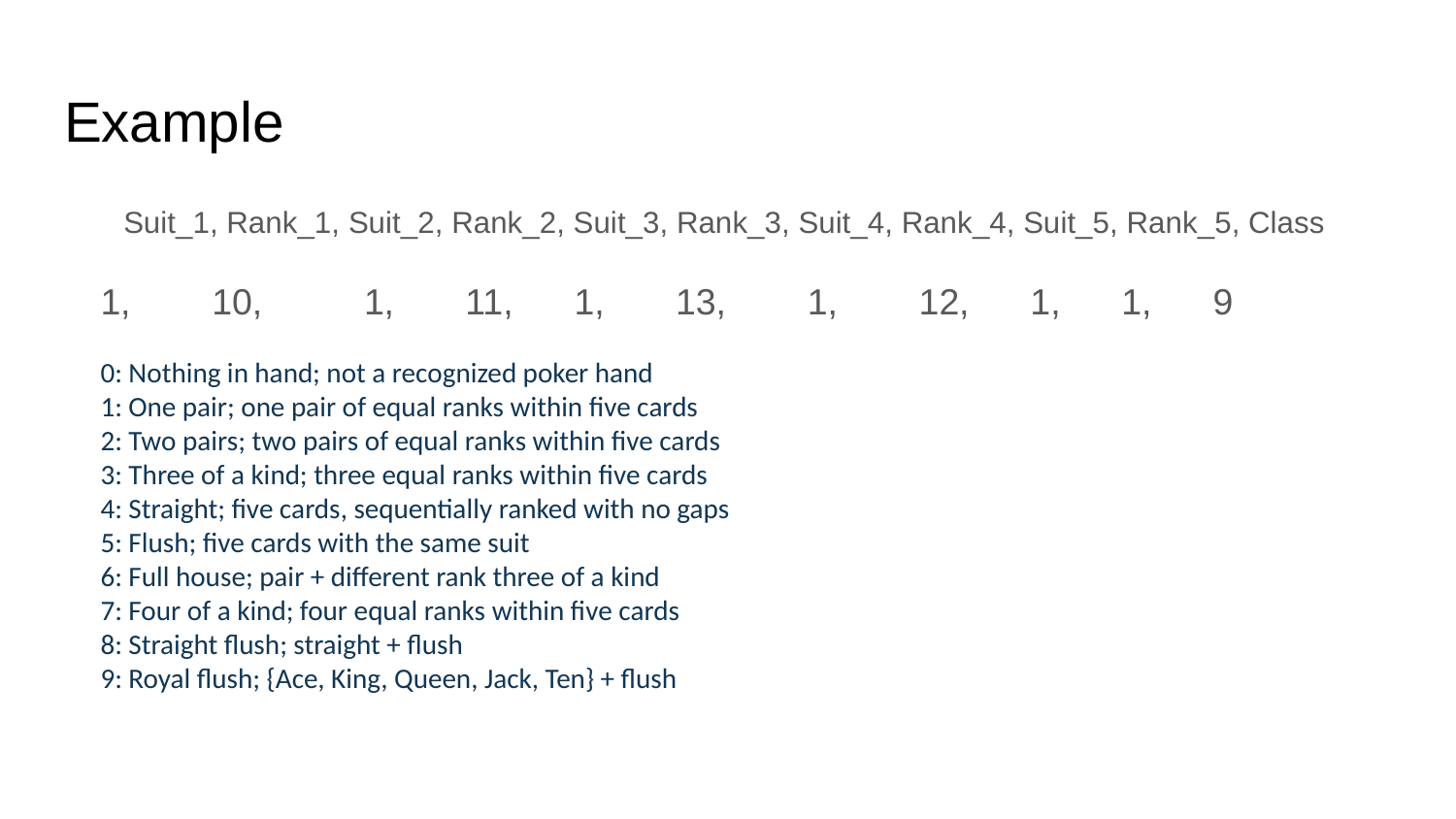

# Example
       Suit_1, Rank_1, Suit_2, Rank_2, Suit_3, Rank_3, Suit_4, Rank_4, Suit_5, Rank_5, Class
1,        10,          1,       11,      1,       13,        1,        12,      1,      1,      9
0: Nothing in hand; not a recognized poker hand
1: One pair; one pair of equal ranks within five cards
2: Two pairs; two pairs of equal ranks within five cards
3: Three of a kind; three equal ranks within five cards
4: Straight; five cards, sequentially ranked with no gaps
5: Flush; five cards with the same suit
6: Full house; pair + different rank three of a kind
7: Four of a kind; four equal ranks within five cards
8: Straight flush; straight + flush
9: Royal flush; {Ace, King, Queen, Jack, Ten} + flush